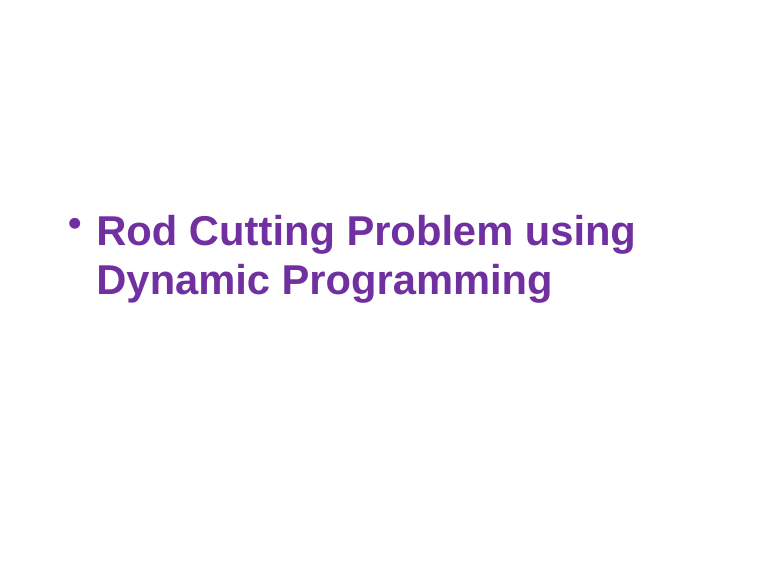

25 / 27
#
Rod Cutting Problem using Dynamic Programming